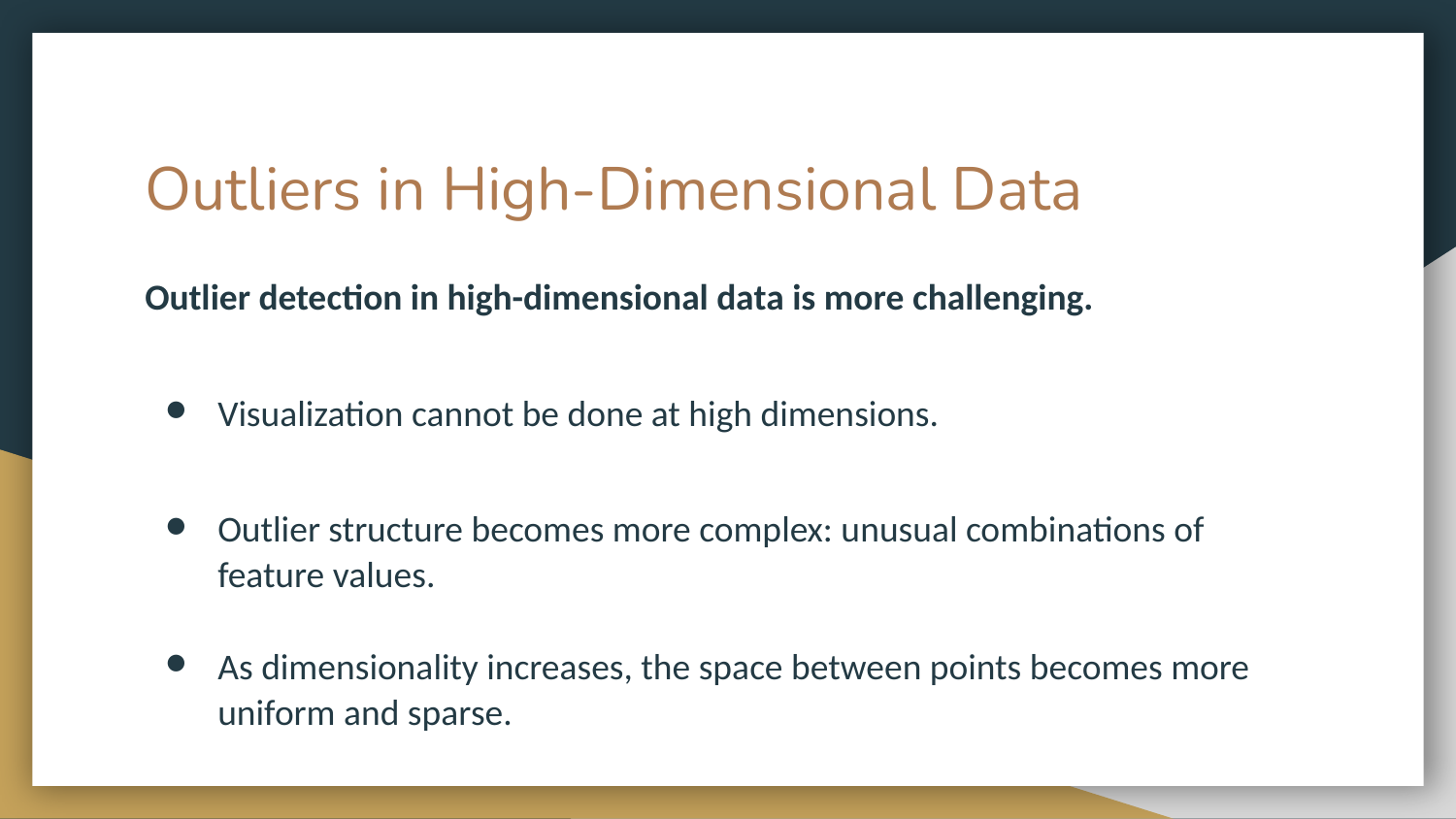

# Outliers in High-Dimensional Data
Outlier detection in high-dimensional data is more challenging.

Visualization cannot be done at high dimensions.

Outlier structure becomes more complex: unusual combinations of feature values.

As dimensionality increases, the space between points becomes more uniform and sparse.